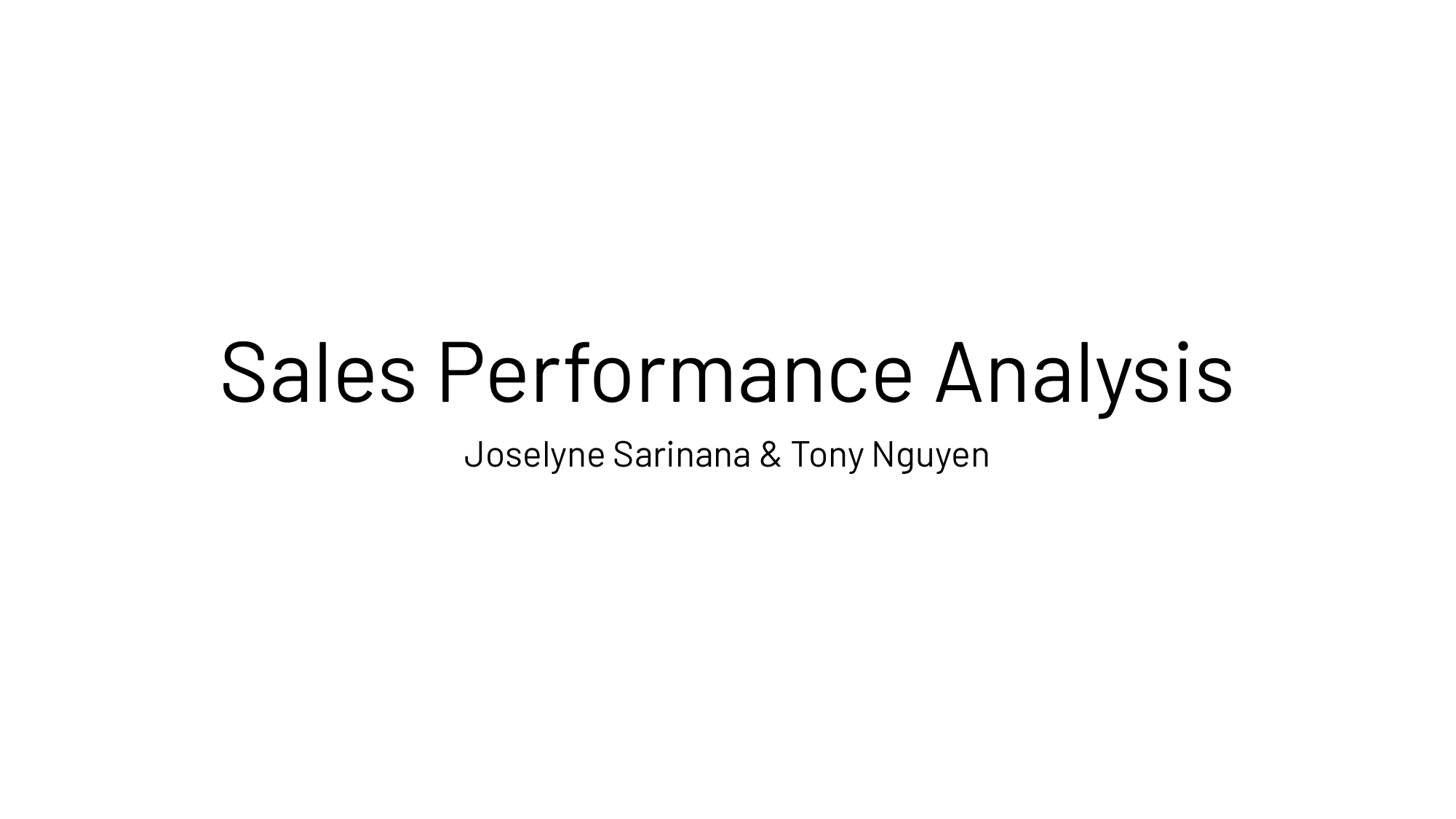

# Sales Performance Analysis
Joselyne Sarinana & Tony Nguyen